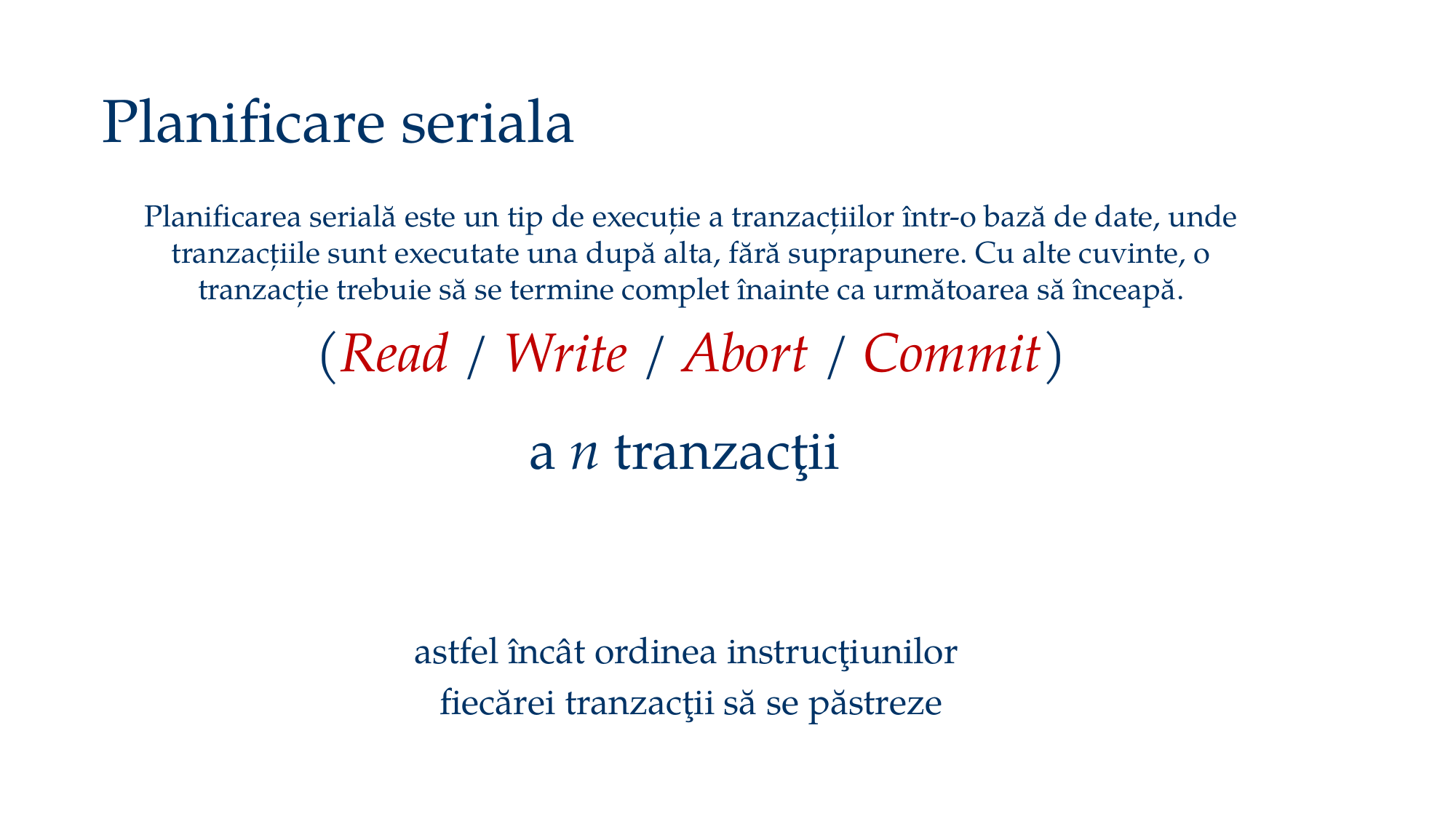

Planificare seriala
Planificarea serială este un tip de execuție a tranzacțiilor într-o bază de date, unde tranzacțiile sunt executate una după alta, fără suprapunere. Cu alte cuvinte, o tranzacție trebuie să se termine complet înainte ca următoarea să înceapă.
(Read / Write / Abort / Commit)

a n tranzacţii

astfel încât ordinea instrucţiunilor
fiecărei tranzacţii să se păstreze